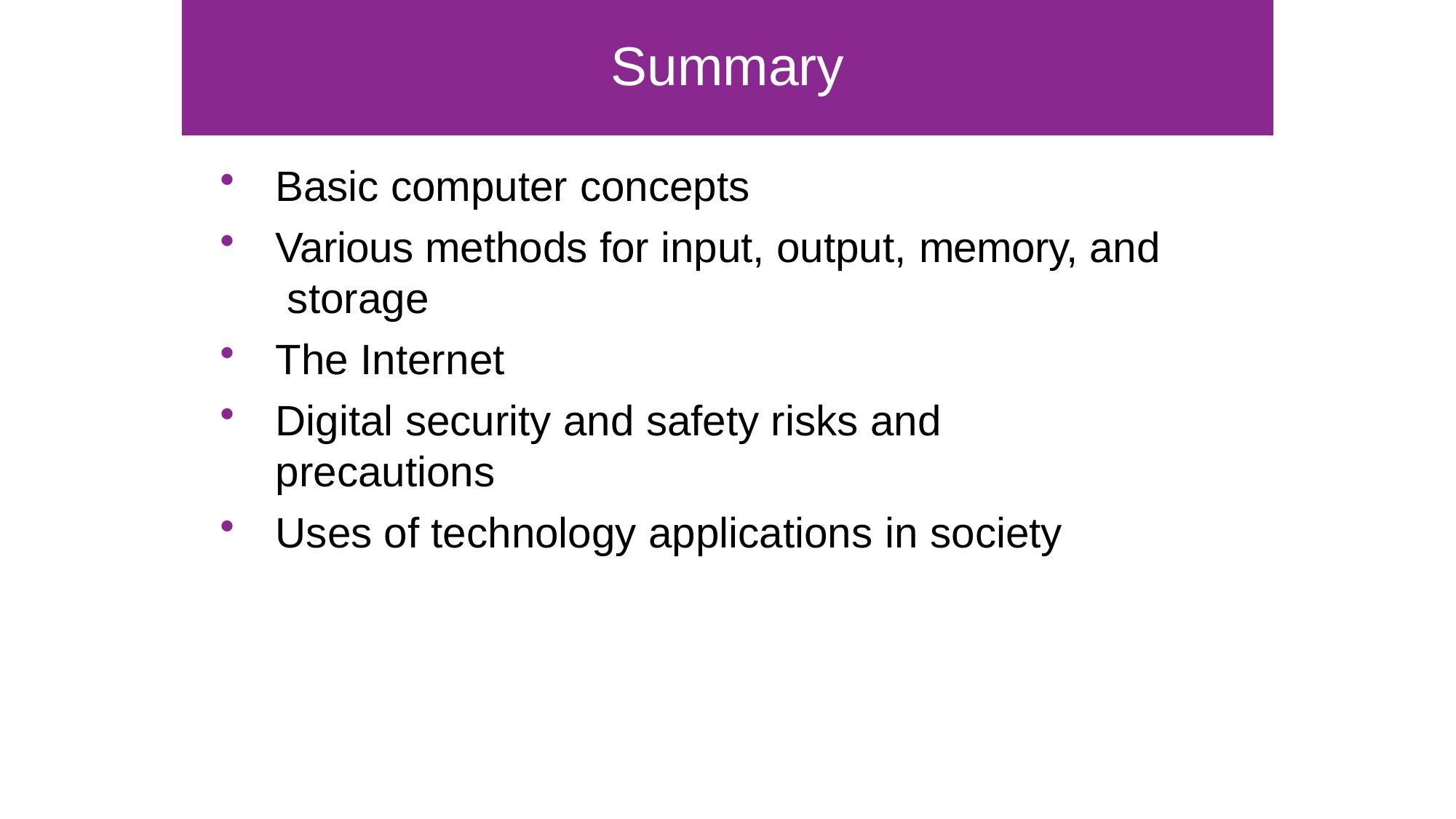

# Summary
Basic computer concepts
Various methods for input, output, memory, and  storage
The Internet
Digital security and safety risks and precautions
Uses of technology applications in society
Copyright © 2018 Cengage Learning®. May not be scanned, copied or duplicated, or  posted to a publicly accessible website, in whole or in part.
1-70